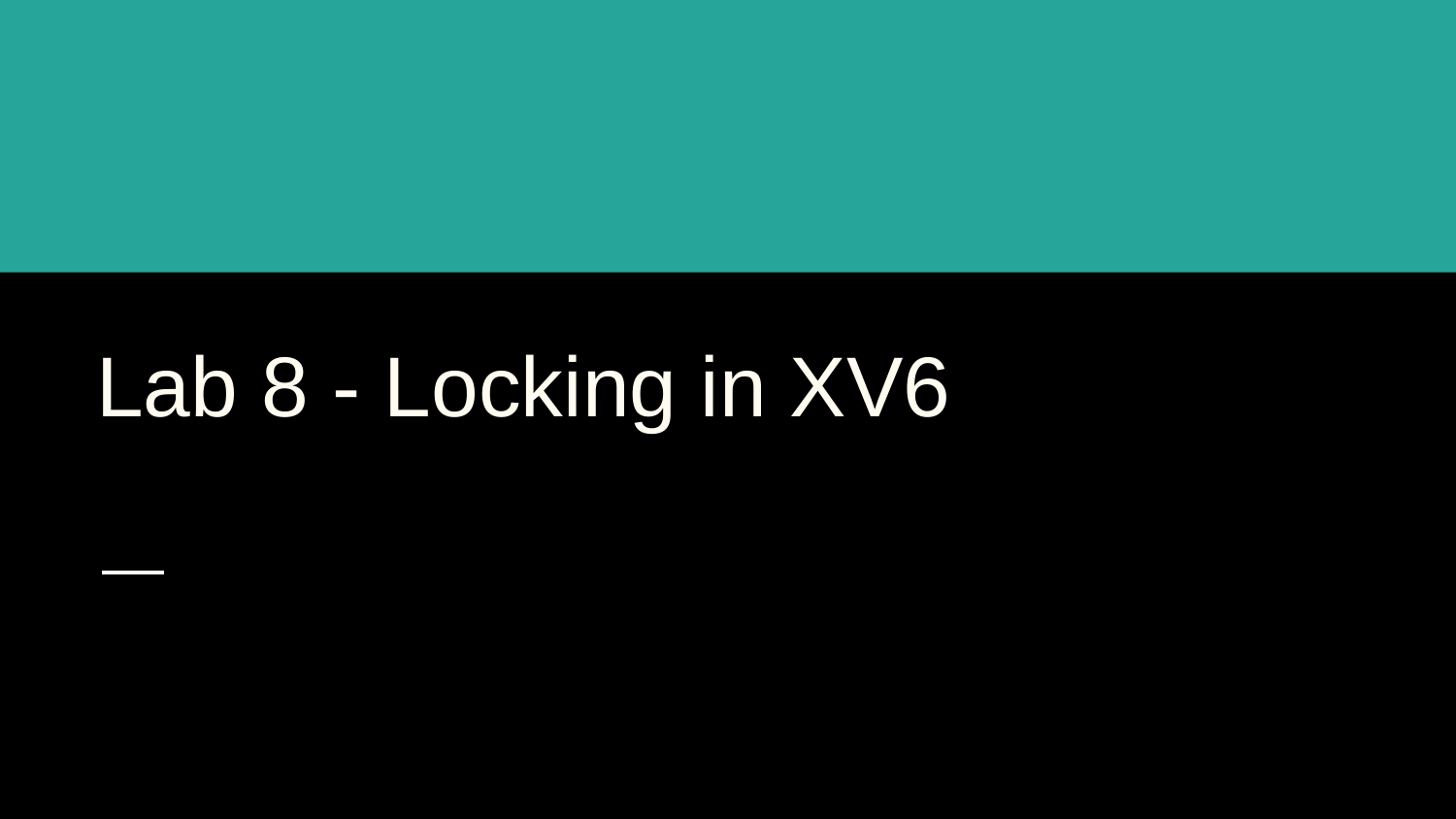

# Lab 8 - Locking in XV6